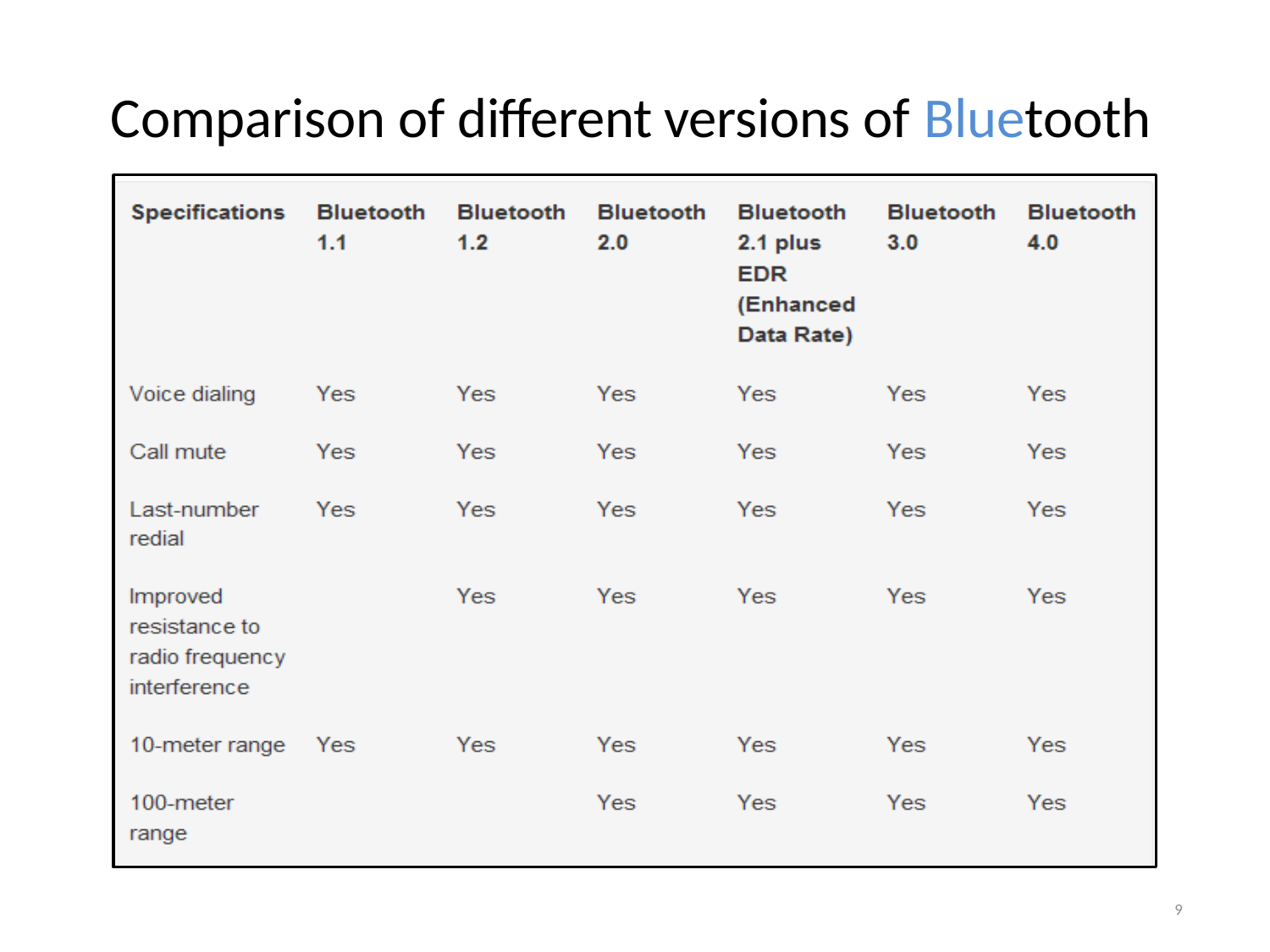

# Comparison of different versions of Bluetooth

9